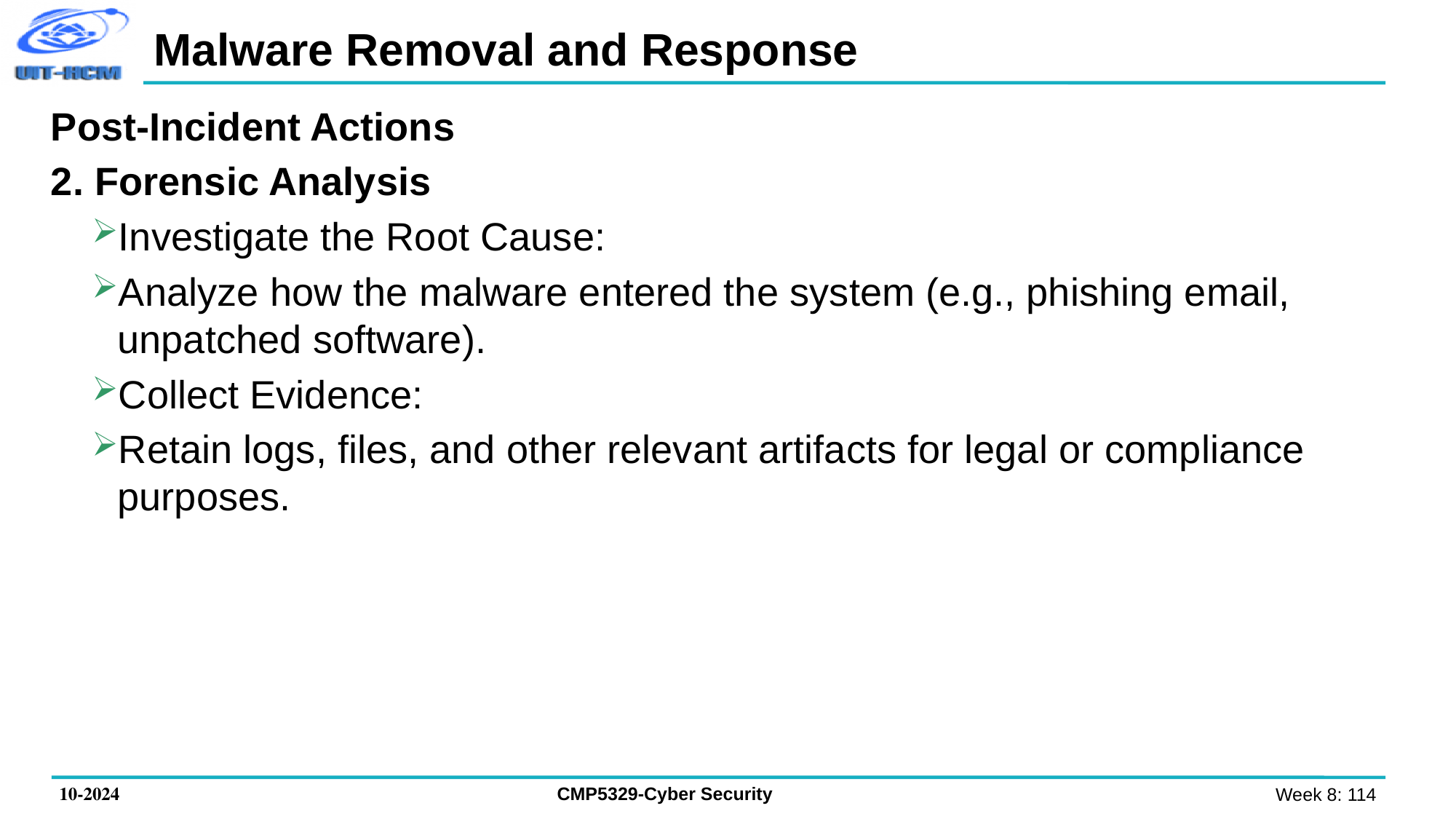

# Malware Removal and Response
Post-Incident Actions
2. Forensic Analysis
Investigate the Root Cause:
Analyze how the malware entered the system (e.g., phishing email, unpatched software).
Collect Evidence:
Retain logs, files, and other relevant artifacts for legal or compliance purposes.